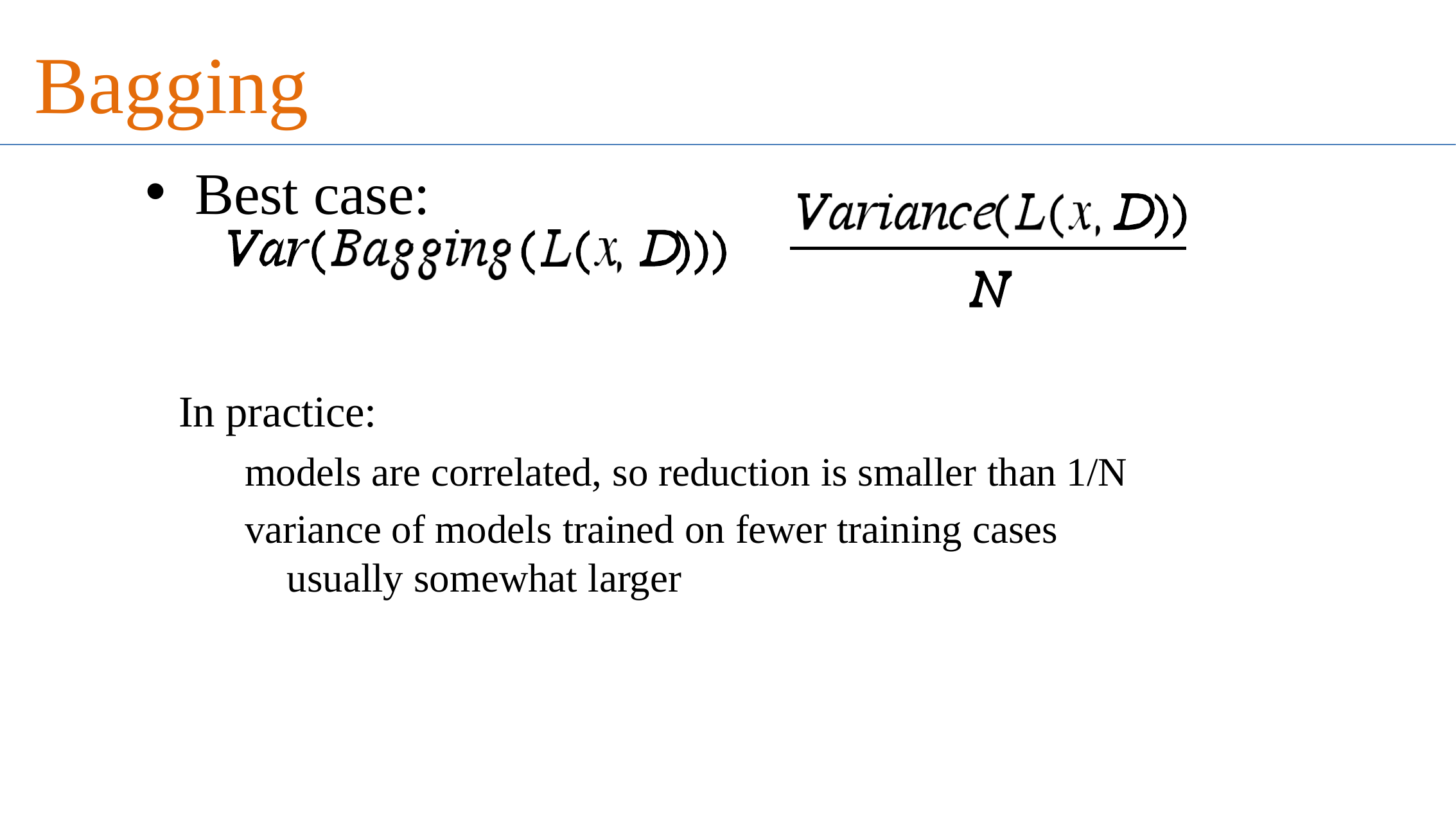

# Bagging
Best case:

In practice:
models are correlated, so reduction is smaller than 1/N  variance of models trained on fewer training cases
usually somewhat larger
5
6